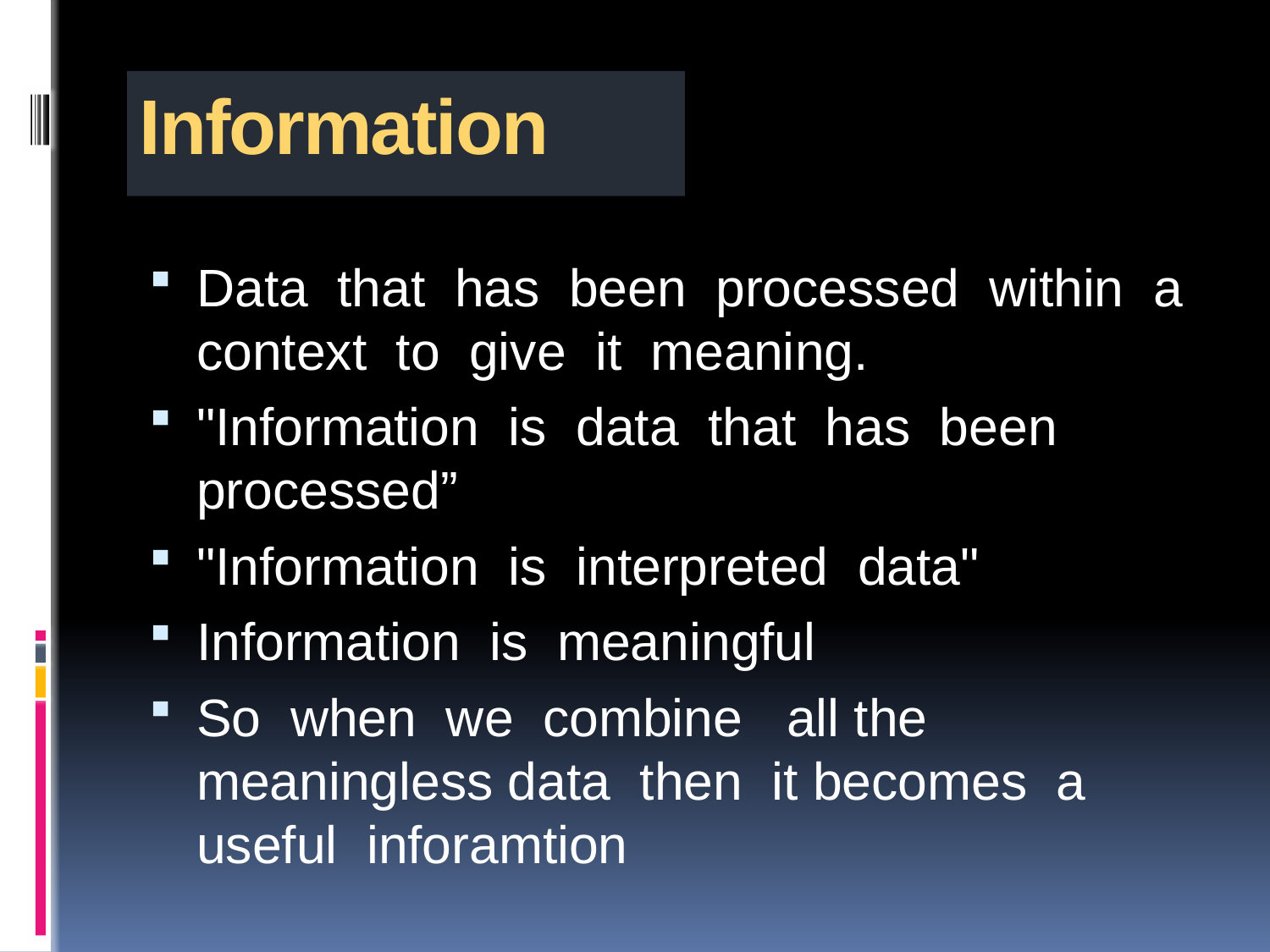

# Information
Data  that  has  been  processed  within  a context  to  give  it  meaning.
"Information  is  data  that  has  been   processed”
"Information  is  interpreted  data"
Information  is  meaningful
So  when  we  combine   all the  meaningless data  then  it becomes  a useful  inforamtion